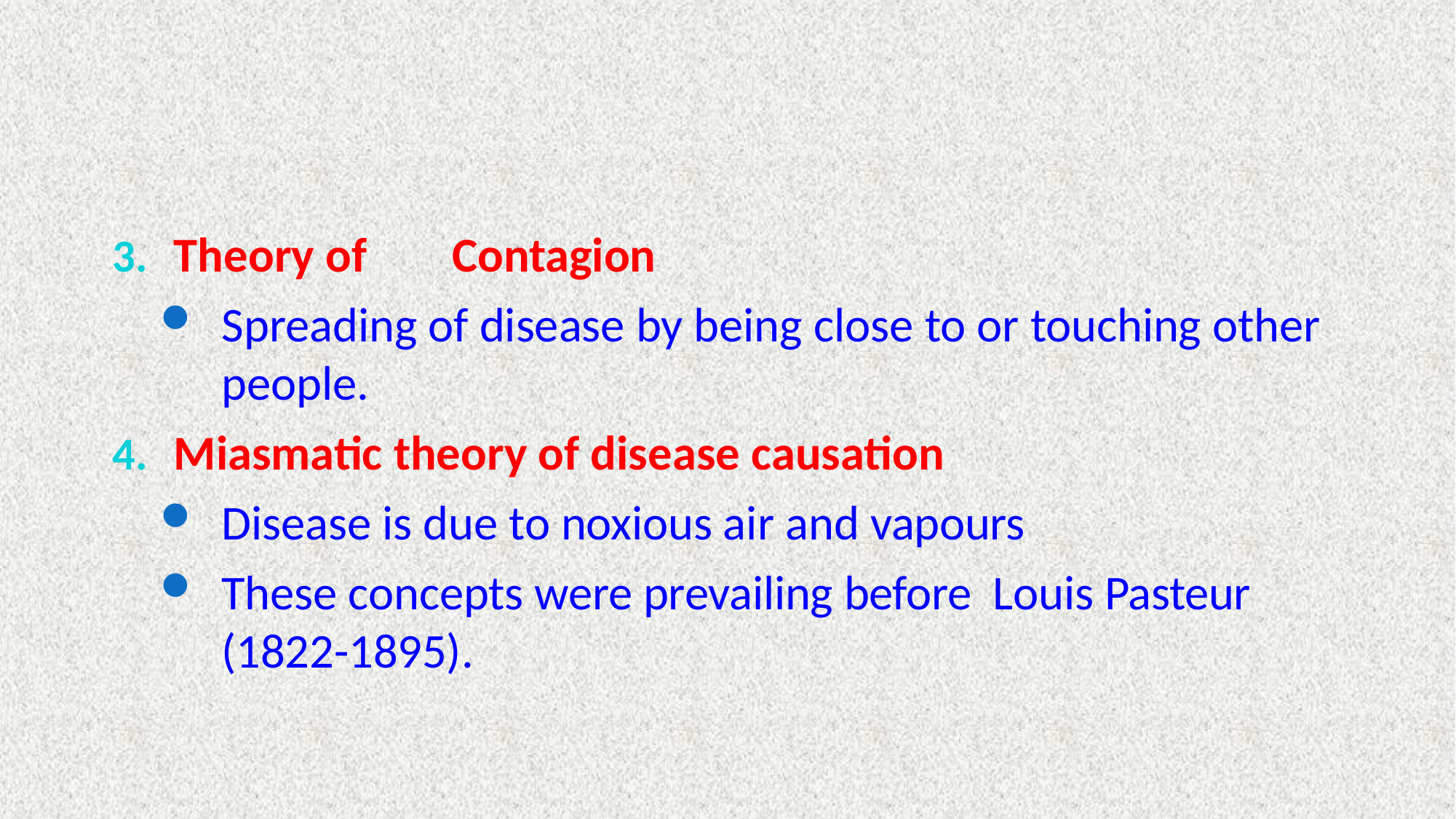

#
Theory of	Contagion
Spreading of disease by being close to or touching other people.
Miasmatic theory of disease causation
Disease is due to noxious air and vapours
These concepts were prevailing before  Louis Pasteur (1822-1895).